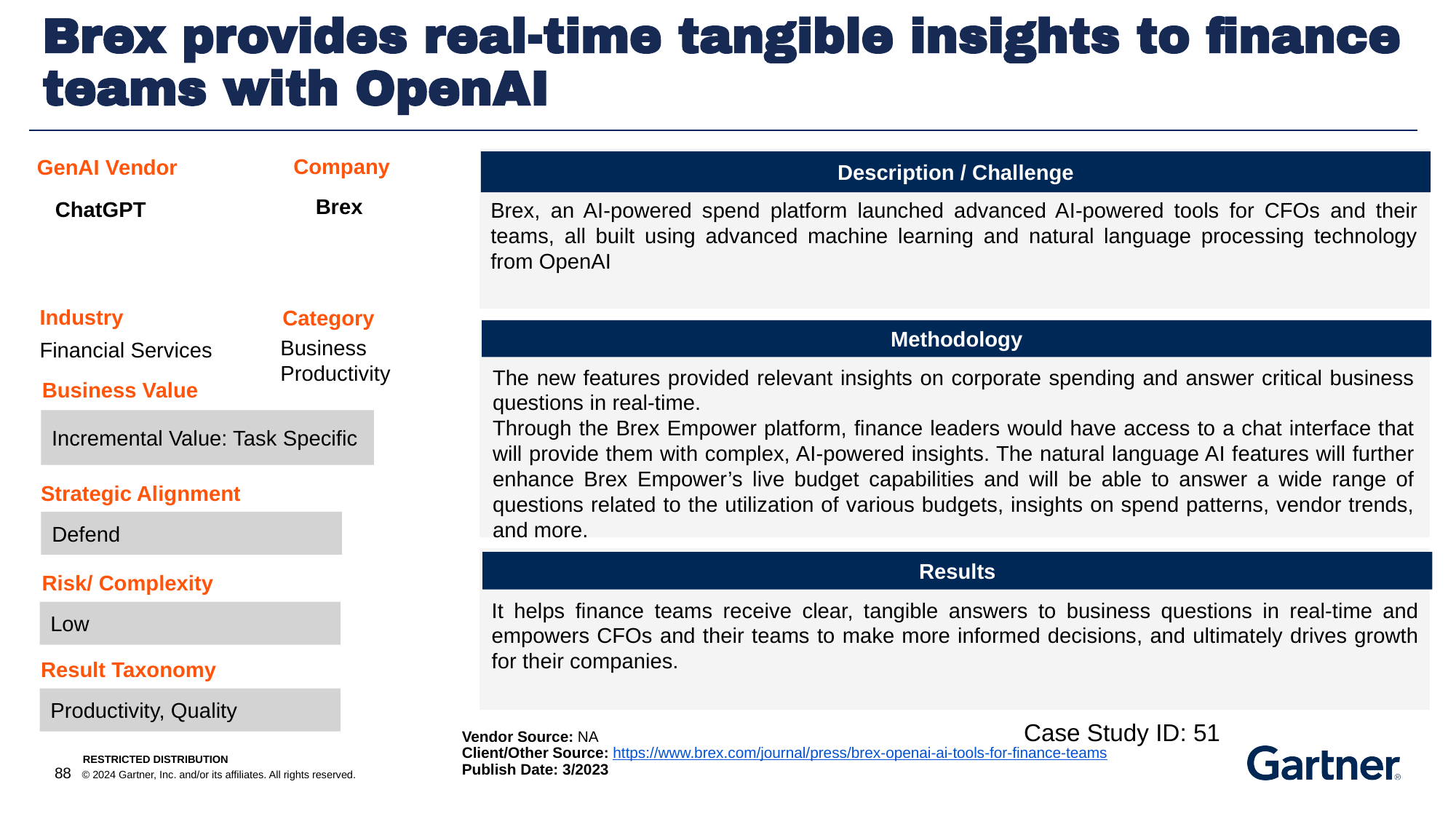

Brex provides real-time tangible insights to finance teams with OpenAI
Company
GenAI Vendor

Description / Challenge
Brex
ChatGPT
Brex, an AI-powered spend platform launched advanced AI-powered tools for CFOs and their teams, all built using advanced machine learning and natural language processing technology from OpenAI
Industry
Category

Methodology
Business Productivity
Financial Services
The new features provided relevant insights on corporate spending and answer critical business questions in real-time.
Through the Brex Empower platform, finance leaders would have access to a chat interface that will provide them with complex, AI-powered insights. The natural language AI features will further enhance Brex Empower’s live budget capabilities and will be able to answer a wide range of questions related to the utilization of various budgets, insights on spend patterns, vendor trends, and more.
Business Value
Incremental Value: Task Specific
Strategic Alignment
Defend

Results
Risk/ Complexity
It helps finance teams receive clear, tangible answers to business questions in real-time and empowers CFOs and their teams to make more informed decisions, and ultimately drives growth for their companies.
Low
Result Taxonomy
Productivity, Quality
Case Study ID: 51
Vendor Source: NA
Client/Other Source: https://www.brex.com/journal/press/brex-openai-ai-tools-for-finance-teams
Publish Date: 3/2023